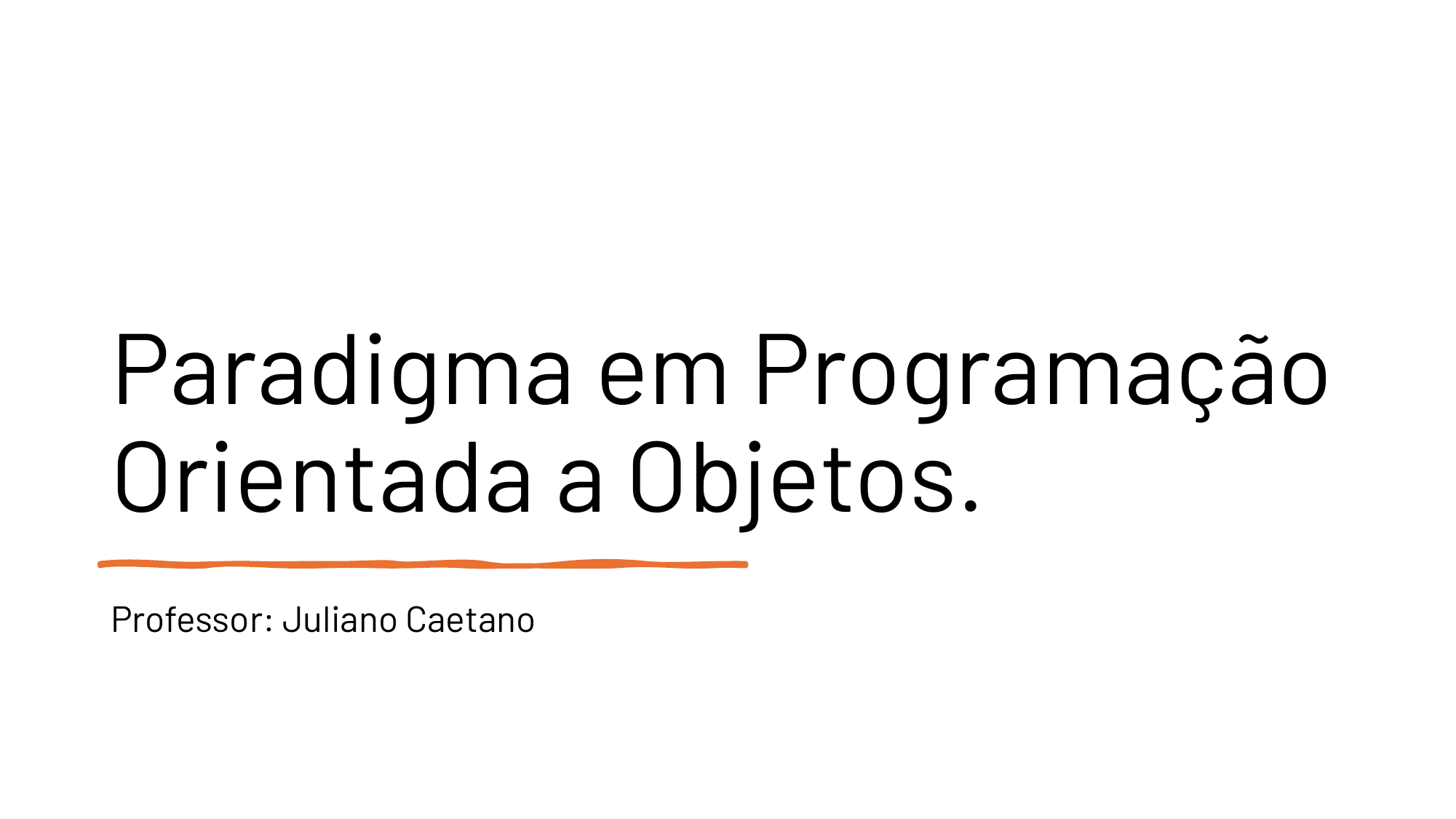

# Paradigma em Programação Orientada a Objetos.

Professor: Juliano Caetano